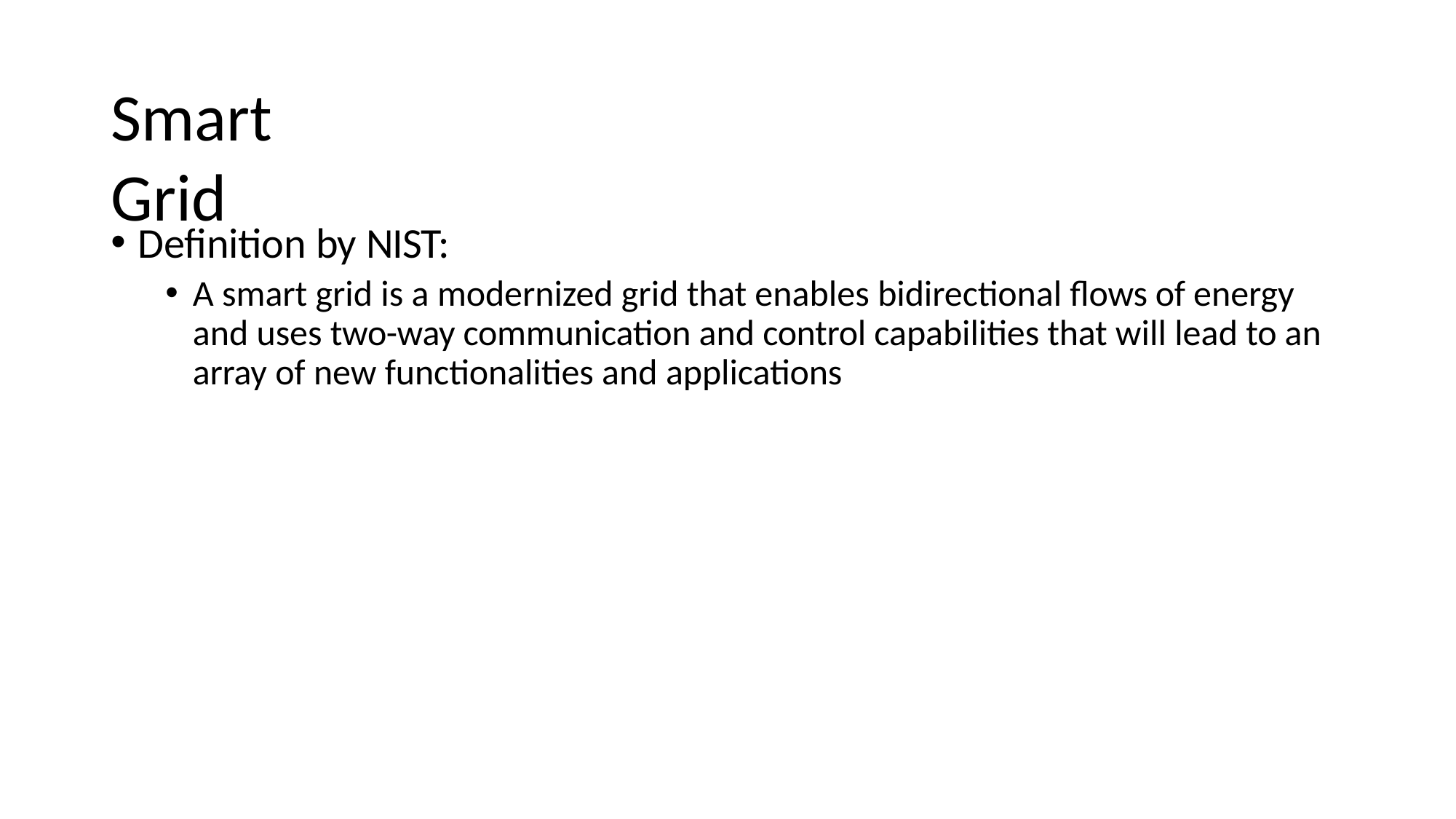

# Smart Grid
Definition by NIST:
A smart grid is a modernized grid that enables bidirectional flows of energy  and uses two-way communication and control capabilities that will lead to an  array of new functionalities and applications